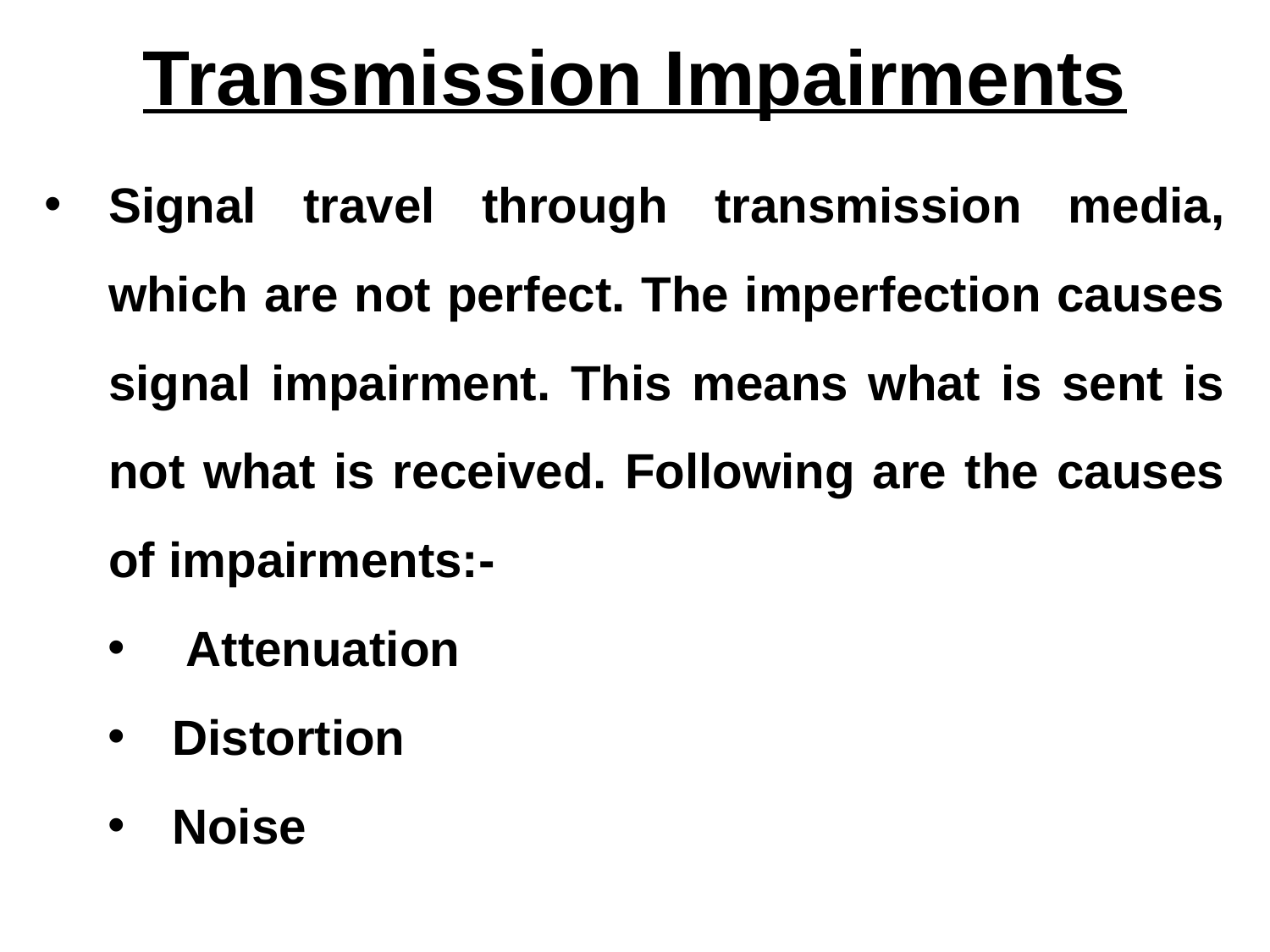

Transmission Impairments
Signal travel through transmission media, which are not perfect. The imperfection causes signal impairment. This means what is sent is not what is received. Following are the causes of impairments:-
 Attenuation
Distortion
Noise